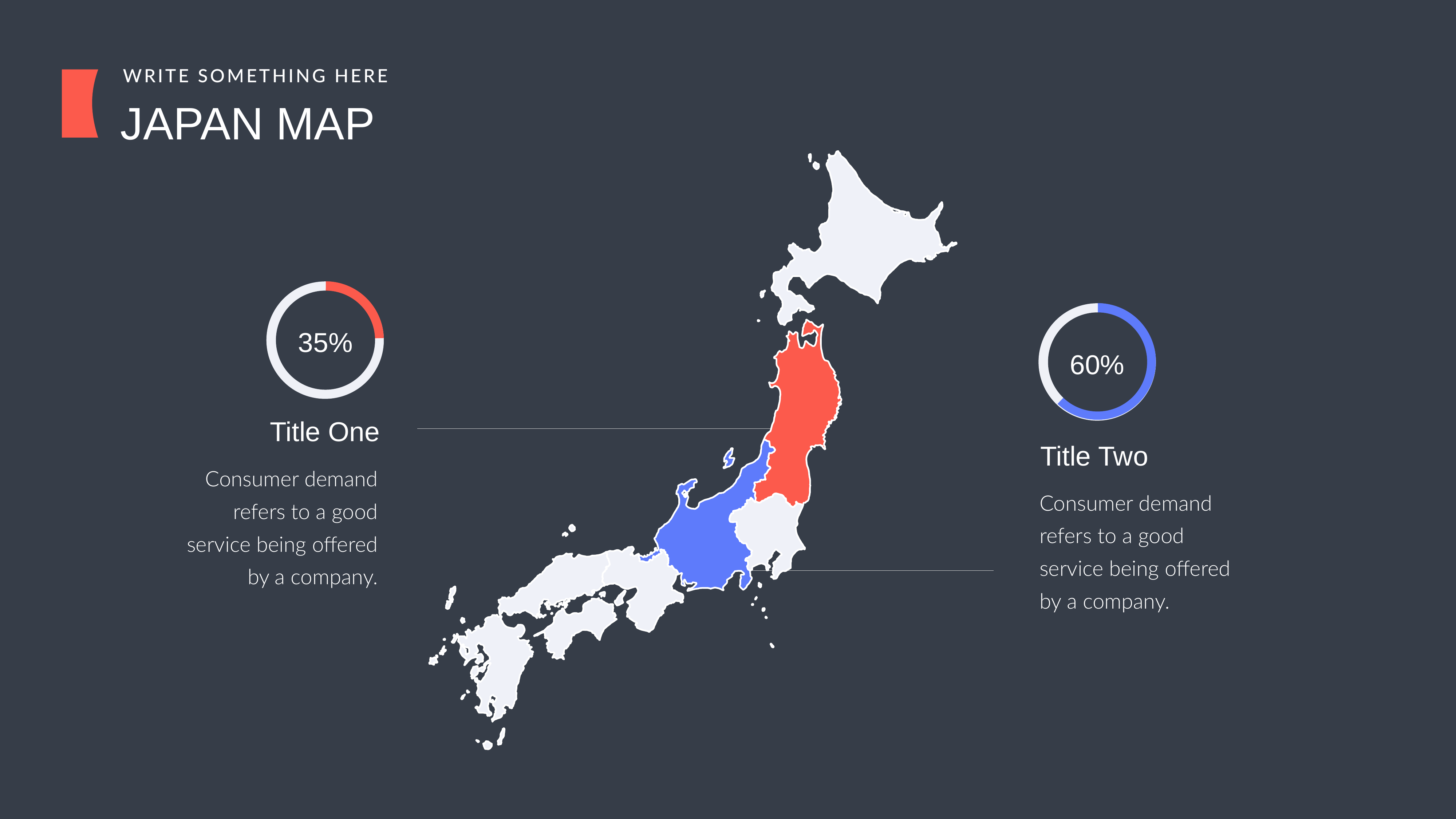

WRITE SOMETHING HERE
JAPAN MAP

35%
60%
Title One
Title Two
Consumer demand refers to a good service being offered by a company.
Consumer demand refers to a good service being offered by a company.